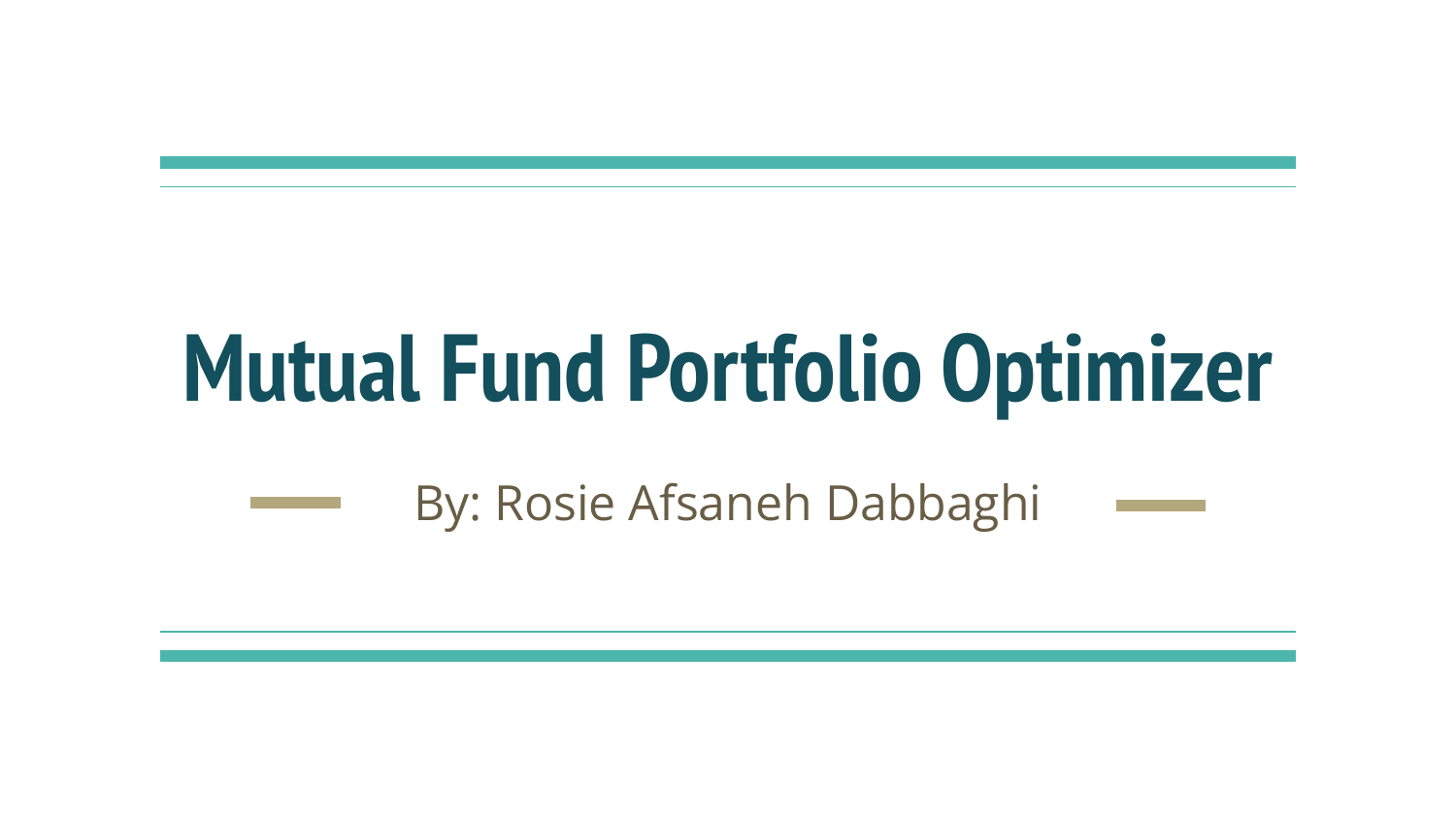

# Mutual Fund Portfolio Optimizer
By: Rosie Afsaneh Dabbaghi